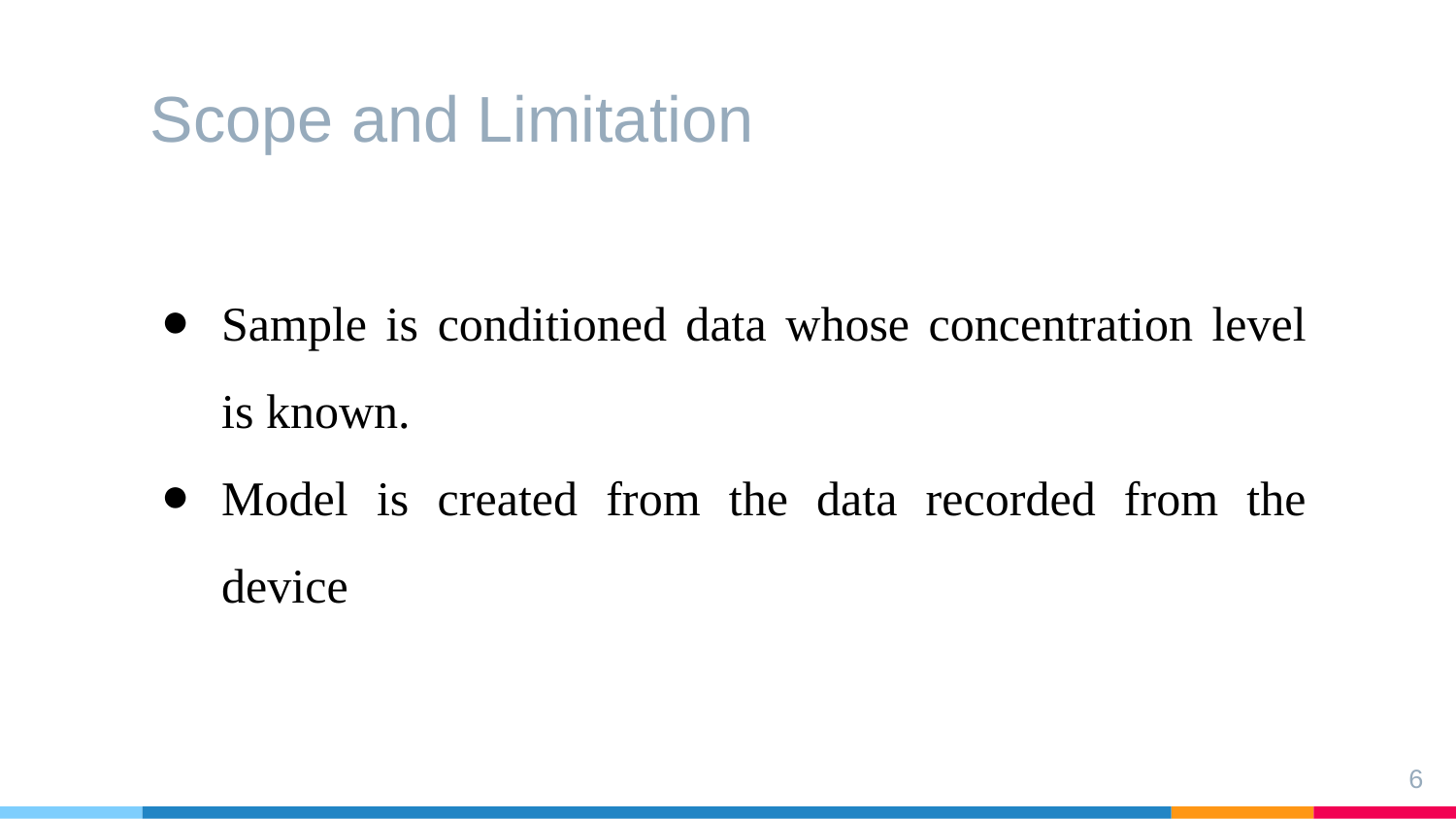

Scope and Limitation
Sample is conditioned data whose concentration level is known.
Model is created from the data recorded from the device
6